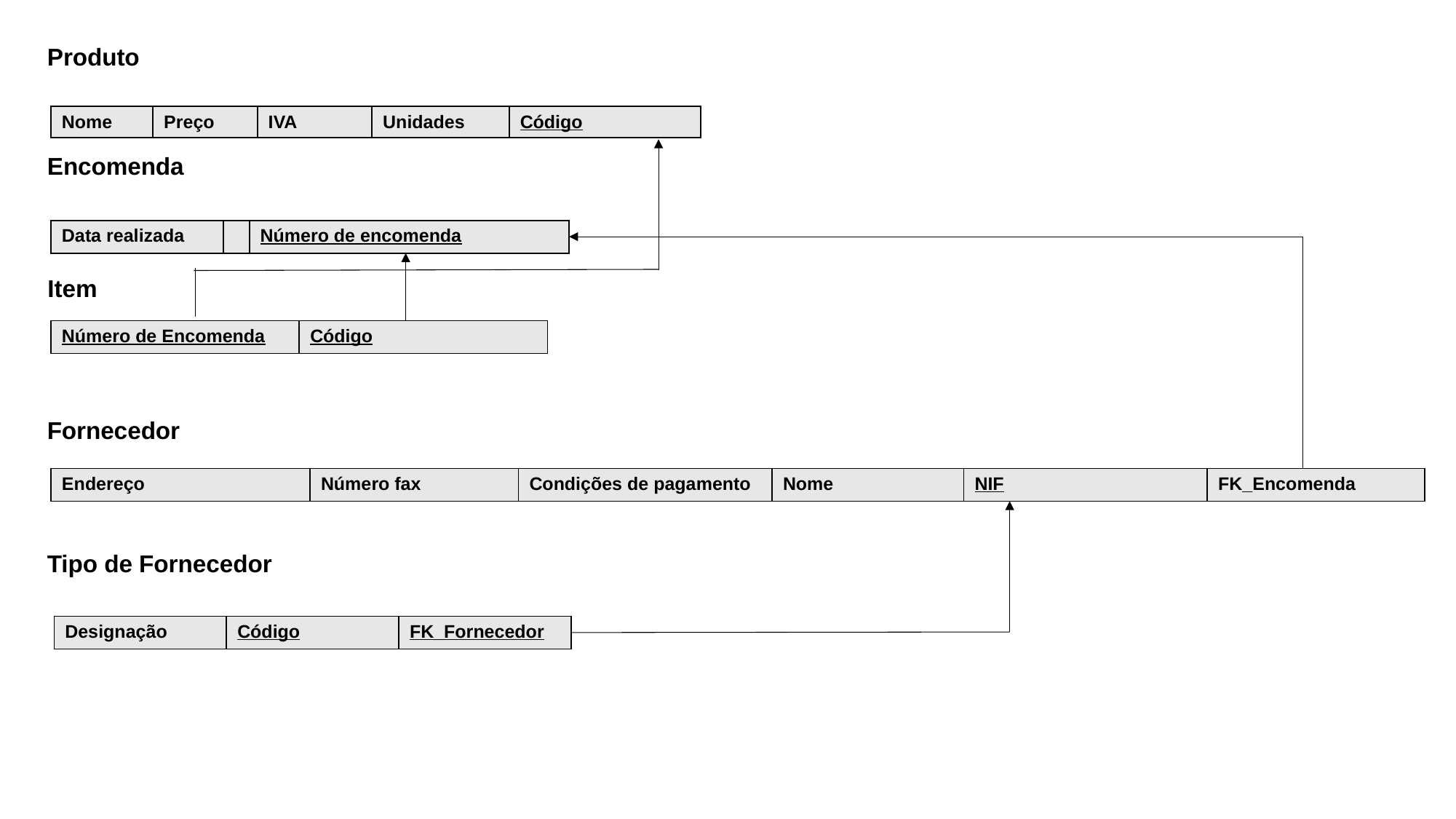

Produto
| Nome | Preço | IVA | Unidades | Código |
| --- | --- | --- | --- | --- |
Encomenda
| Data realizada |  | Número de encomenda |
| --- | --- | --- |
Item
| Número de Encomenda | Código |
| --- | --- |
Fornecedor
| Endereço | Número fax | Condições de pagamento | Nome | NIF | FK\_Encomenda |
| --- | --- | --- | --- | --- | --- |
Tipo de Fornecedor
| Designação | Código | FK\_Fornecedor |
| --- | --- | --- |